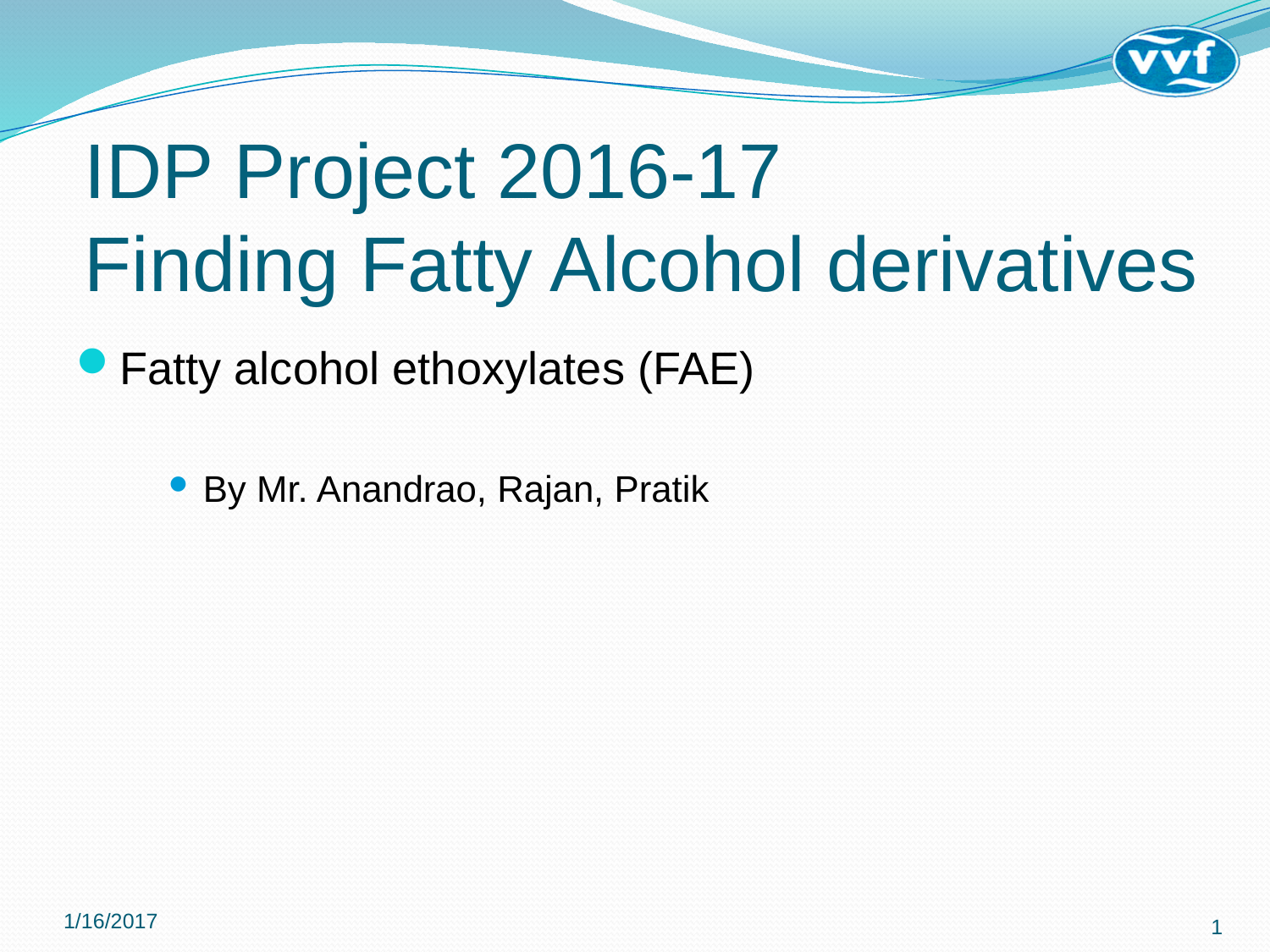

# IDP Project 2016-17 Finding Fatty Alcohol derivatives

Fatty alcohol ethoxylates (FAE)

By Mr. Anandrao, Rajan, Pratik
1/16/2017
1